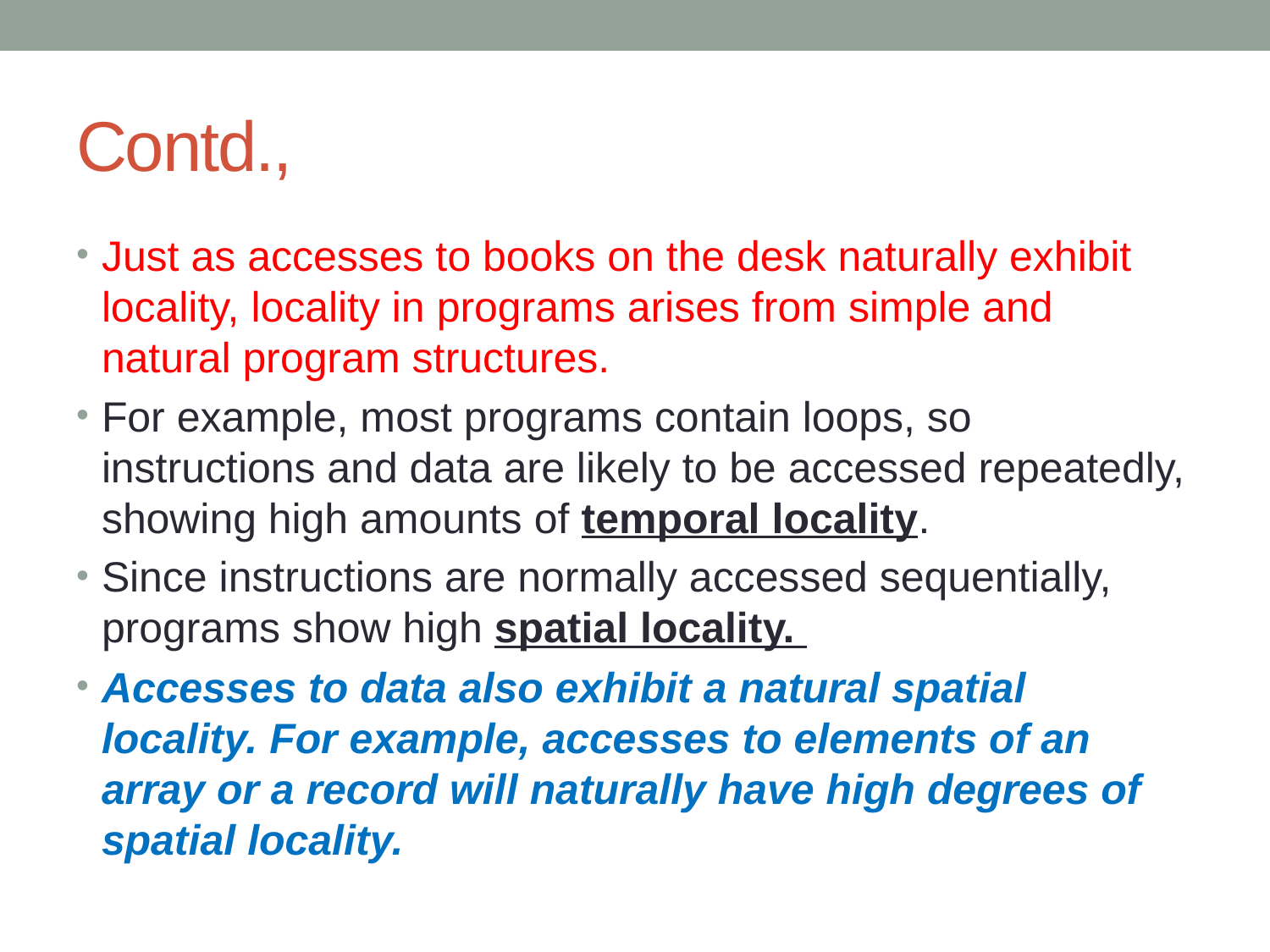

# Contd.,
Just as accesses to books on the desk naturally exhibit locality, locality in programs arises from simple and natural program structures.
For example, most programs contain loops, so instructions and data are likely to be accessed repeatedly, showing high amounts of temporal locality.
Since instructions are normally accessed sequentially, programs show high spatial locality.
Accesses to data also exhibit a natural spatial locality. For example, accesses to elements of an array or a record will naturally have high degrees of spatial locality.